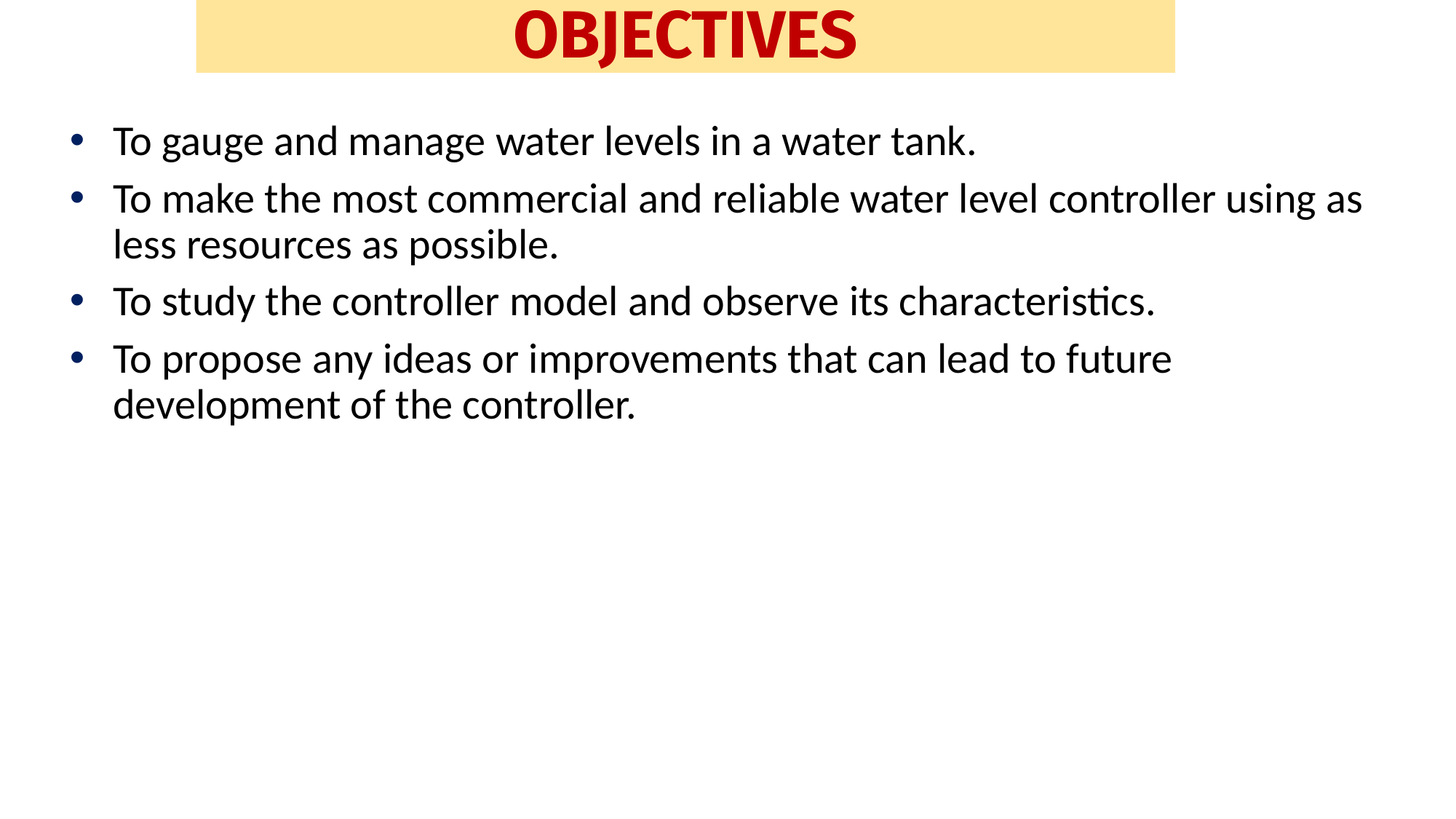

# OBJECTIVES
To gauge and manage water levels in a water tank.
To make the most commercial and reliable water level controller using as less resources as possible.
To study the controller model and observe its characteristics.
To propose any ideas or improvements that can lead to future development of the controller.